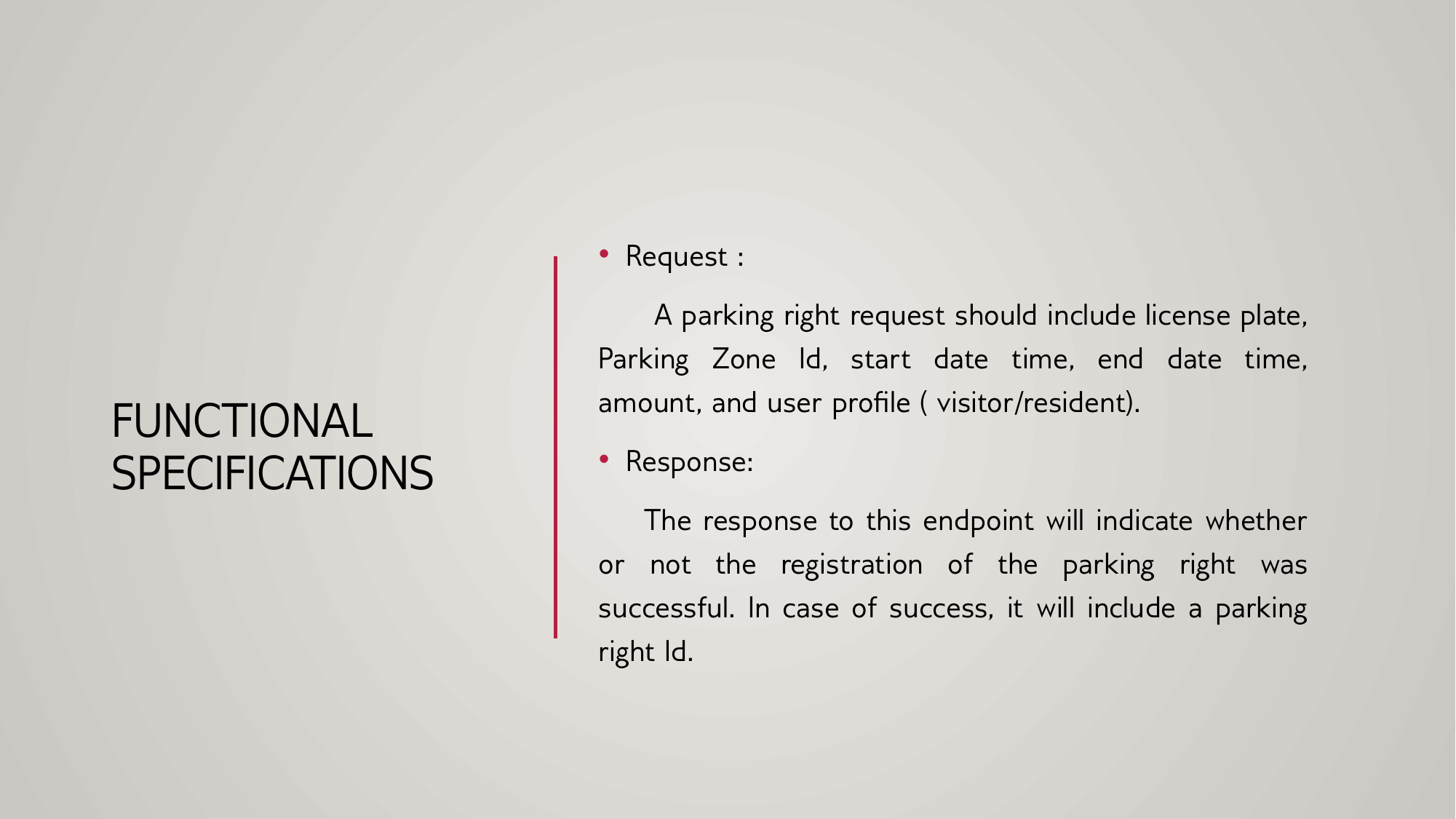

# FUNCTIONAL SPECIFICATIONS
Request :
      A parking right request should include license plate, Parking Zone Id, start date time, end date time, amount, and user profile ( visitor/resident).
Response:
    The response to this endpoint will indicate whether or not the registration of the parking right was successful. In case of success, it will include a parking right Id.